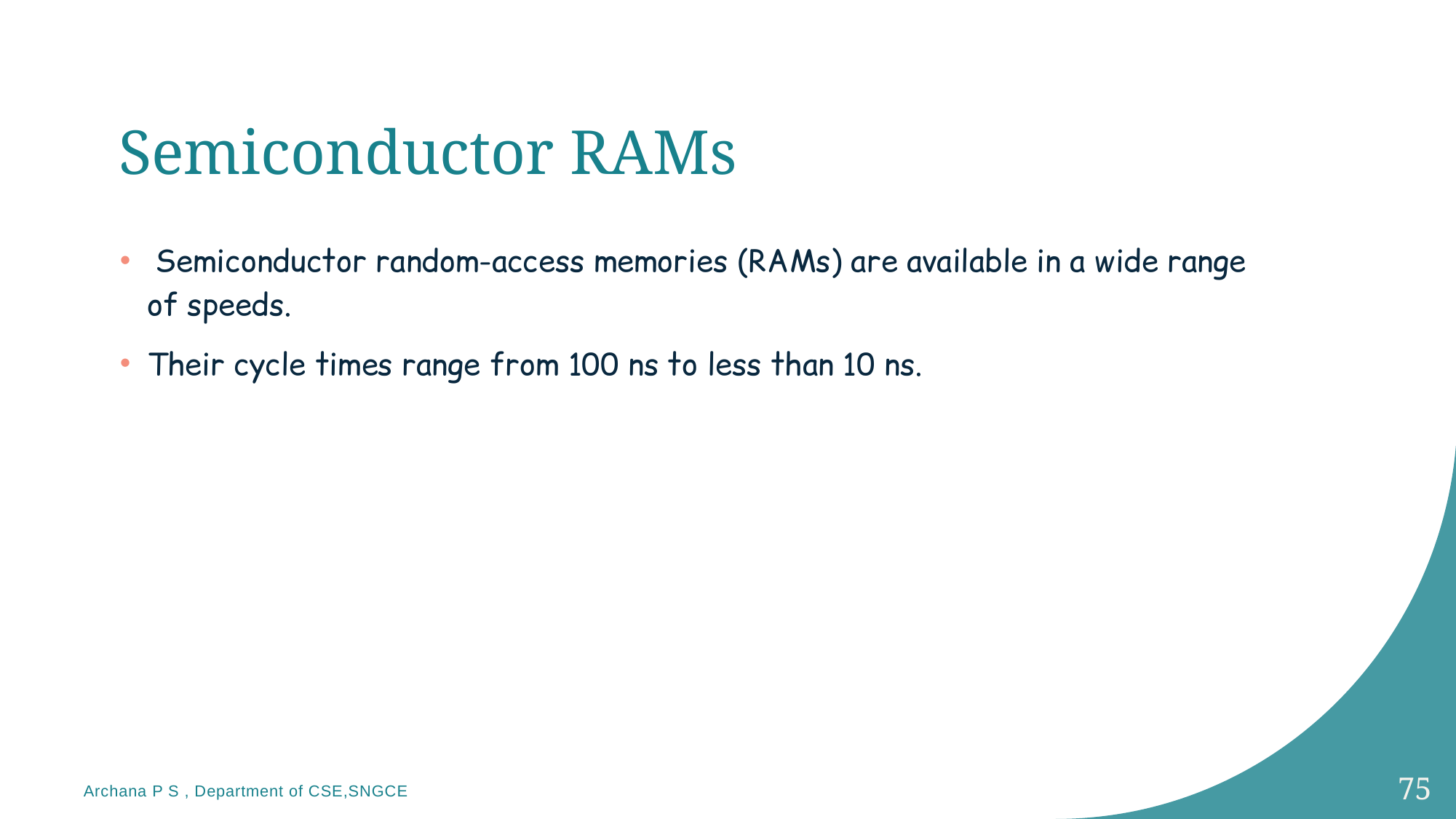

# Semiconductor RAMs
 Semiconductor random-access memories (RAMs) are available in a wide range of speeds.
Their cycle times range from 100 ns to less than 10 ns.
75
Archana P S , Department of CSE,SNGCE